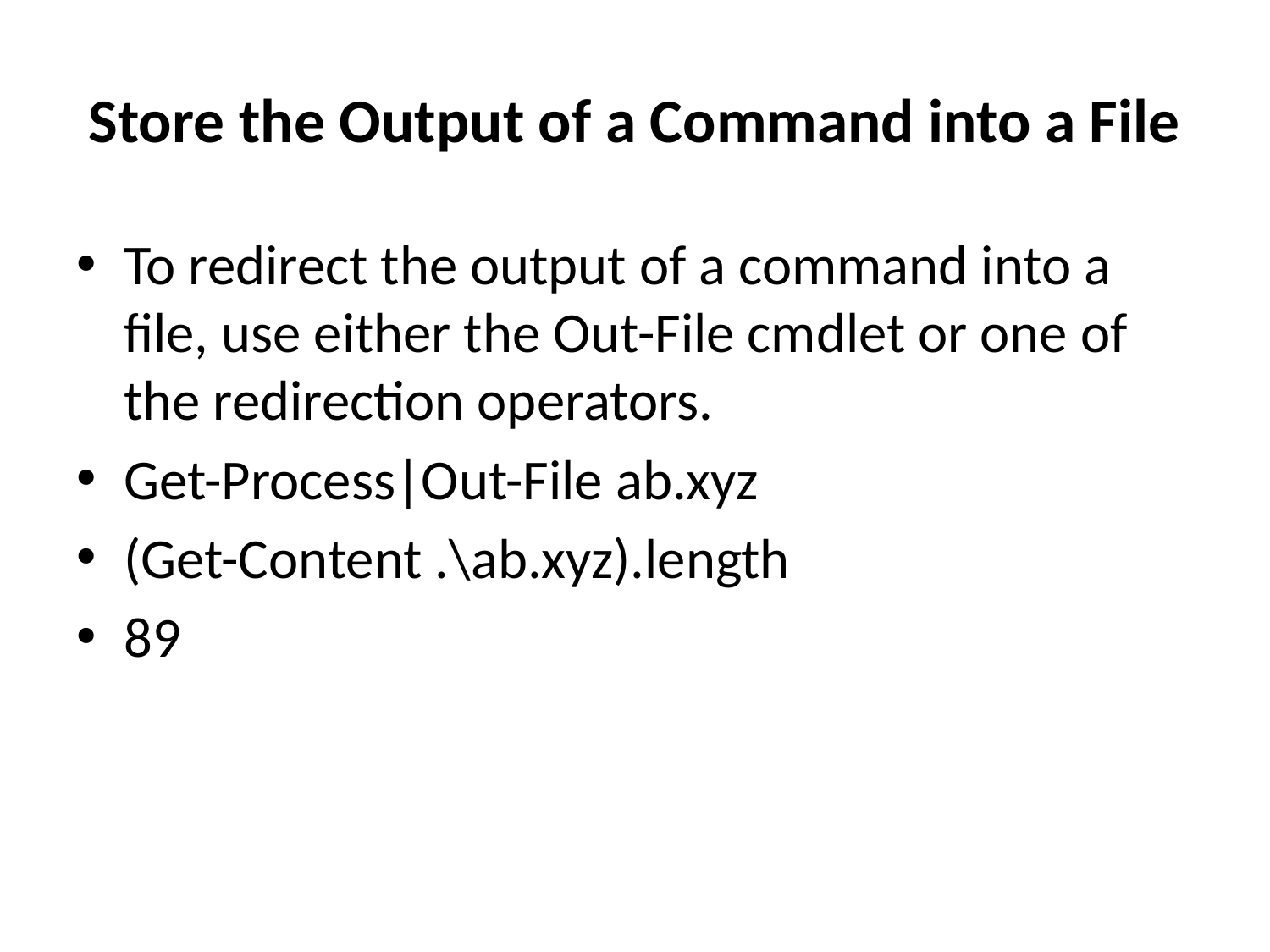

# Store the Output of a Command into a File
To redirect the output of a command into a file, use either the Out-File cmdlet or one of the redirection operators.
Get-Process|Out-File ab.xyz
(Get-Content .\ab.xyz).length
89